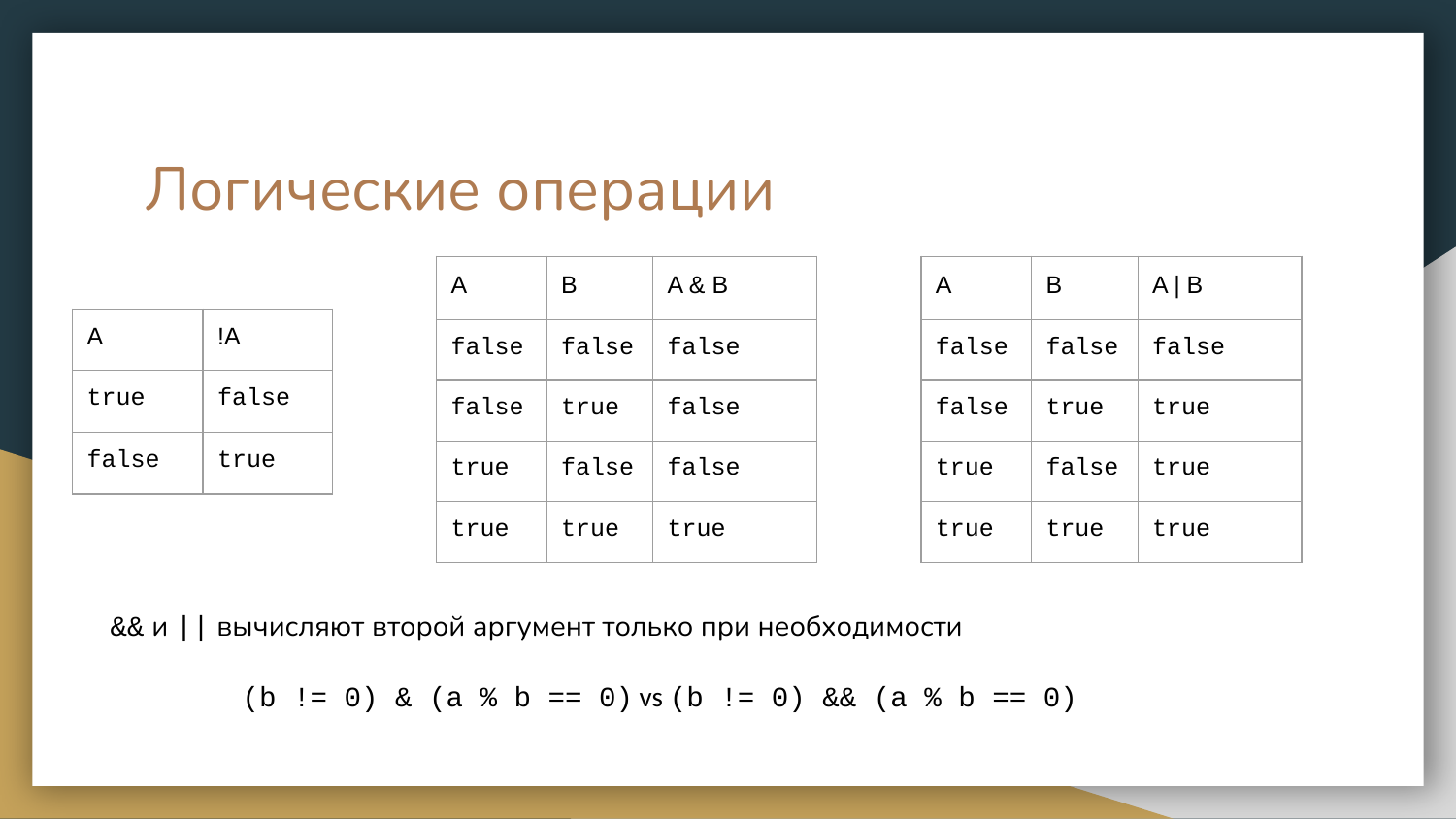

# Логические операции
| A | B | A & B |
| --- | --- | --- |
| false | false | false |
| false | true | false |
| true | false | false |
| true | true | true |
| A | B | A | B |
| --- | --- | --- |
| false | false | false |
| false | true | true |
| true | false | true |
| true | true | true |
| A | !A |
| --- | --- |
| true | false |
| false | true |
&& и || вычисляют второй аргумент только при необходимости
(b != 0) & (a % b == 0) vs (b != 0) && (a % b == 0)